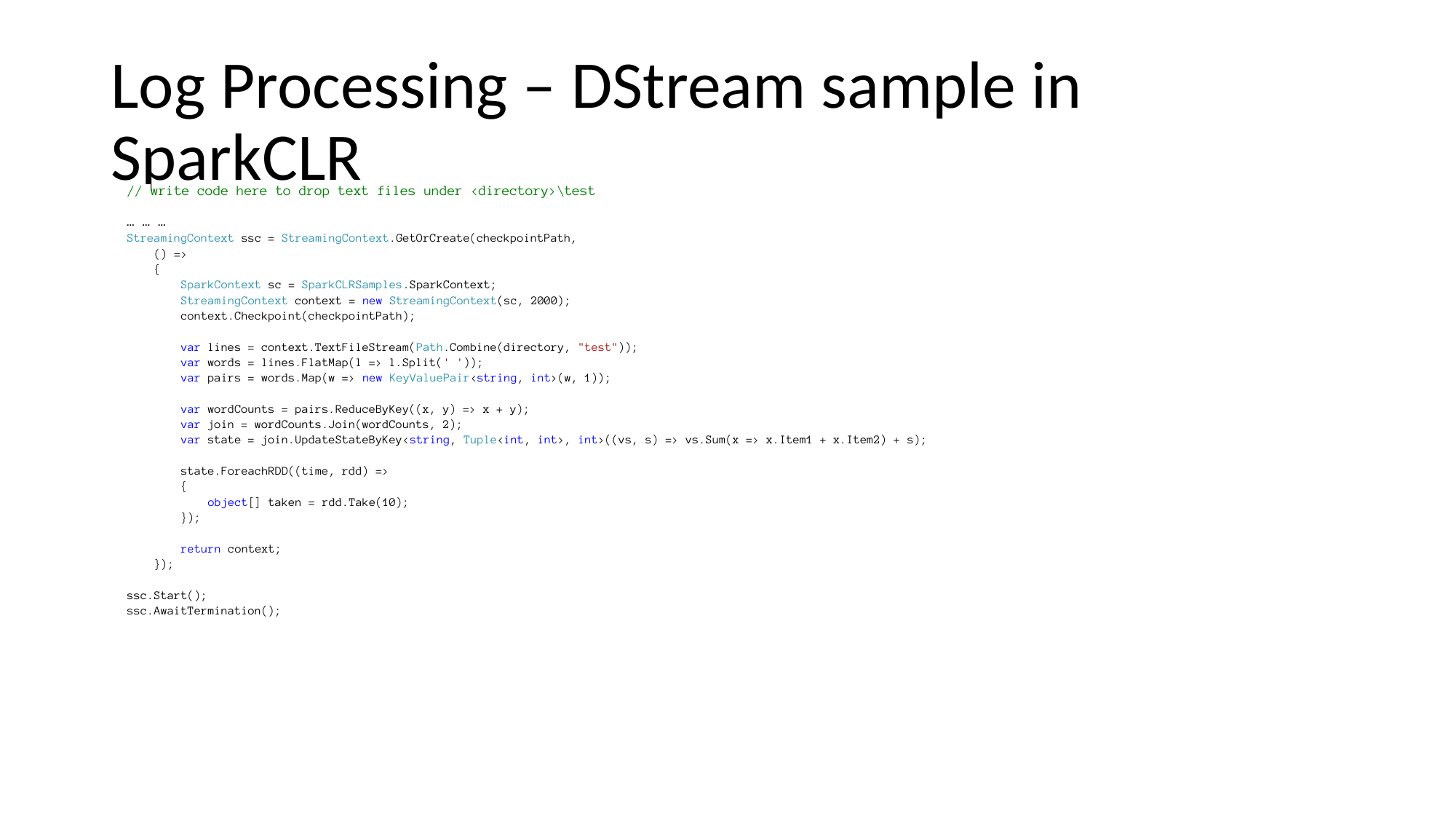

# Log Processing – DStream sample in SparkCLR
// write code here to drop text files under <directory>\test
… … …
StreamingContext ssc = StreamingContext.GetOrCreate(checkpointPath,
    () =>
    {
        SparkContext sc = SparkCLRSamples.SparkContext;
        StreamingContext context = new StreamingContext(sc, 2000);
        context.Checkpoint(checkpointPath);

        var lines = context.TextFileStream(Path.Combine(directory, "test"));
        var words = lines.FlatMap(l => l.Split(' '));
        var pairs = words.Map(w => new KeyValuePair<string, int>(w, 1));

        var wordCounts = pairs.ReduceByKey((x, y) => x + y);
        var join = wordCounts.Join(wordCounts, 2);
        var state = join.UpdateStateByKey<string, Tuple<int, int>, int>((vs, s) => vs.Sum(x => x.Item1 + x.Item2) + s);

        state.ForeachRDD((time, rdd) =>
        {
            object[] taken = rdd.Take(10);
        });

        return context;
    });

ssc.Start();
ssc.AwaitTermination();